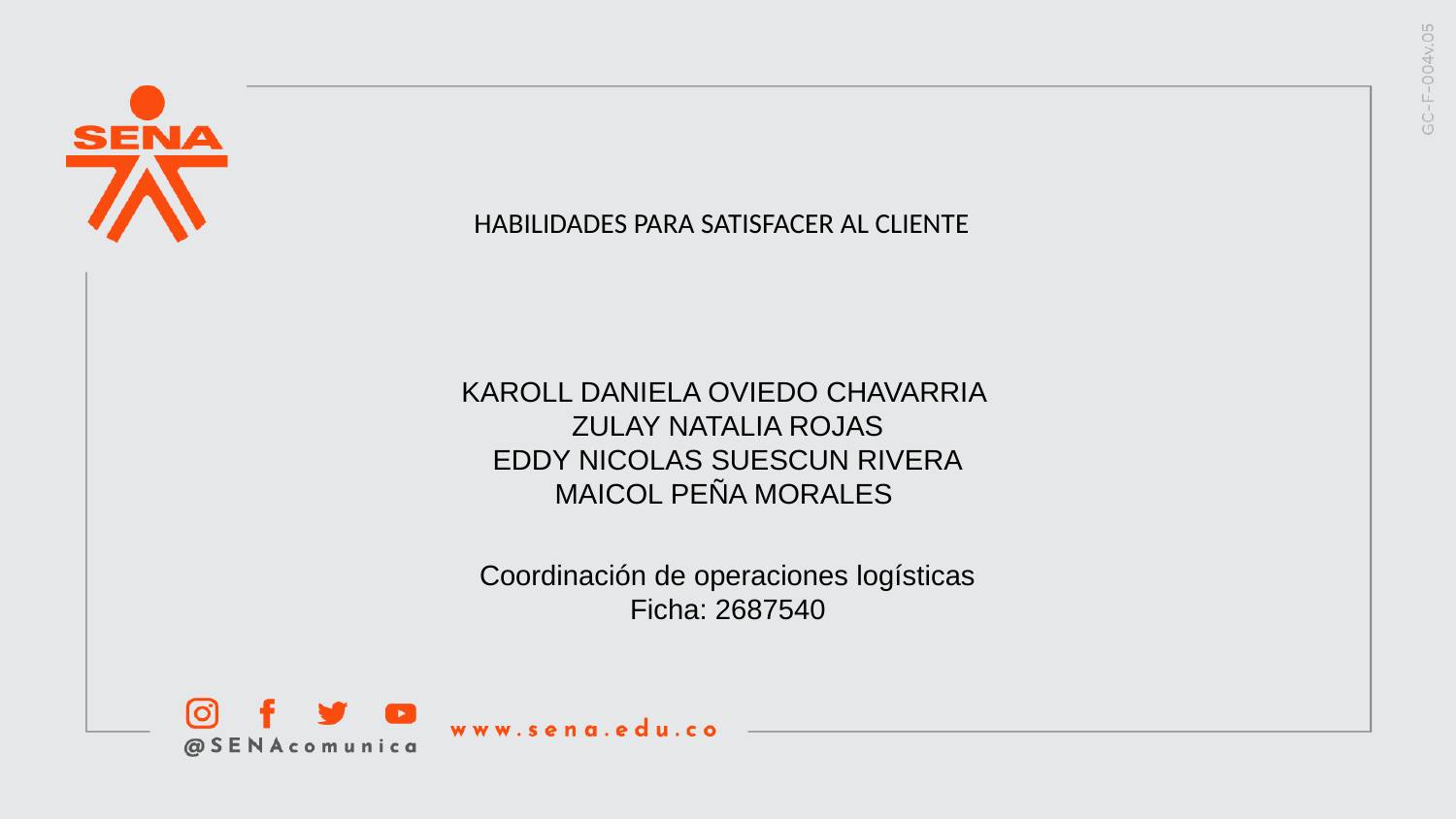

HABILIDADES PARA SATISFACER AL CLIENTE
KAROLL DANIELA OVIEDO CHAVARRIA
ZULAY NATALIA ROJAS
EDDY NICOLAS SUESCUN RIVERA
MAICOL PEÑA MORALES
Coordinación de operaciones logísticas
Ficha: 2687540